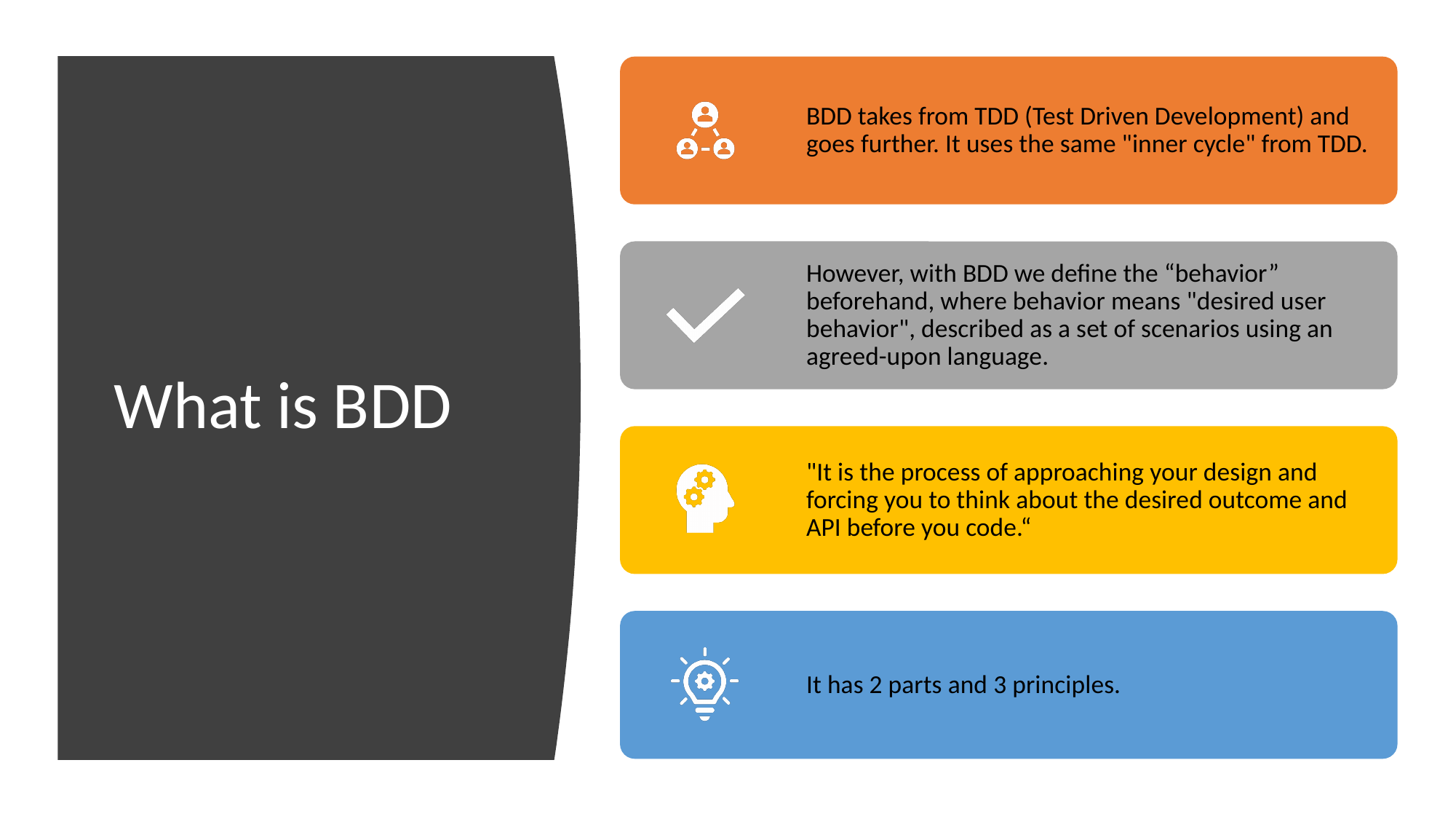

BDD takes from TDD (Test Driven Development) and goes further. It uses the same "inner cycle" from TDD.
However, with BDD we define the “behavior” beforehand, where behavior means "desired user behavior", described as a set of scenarios using an agreed-upon language.
"It is the process of approaching your design and forcing you to think about the desired outcome and API before you code.“
It has 2 parts and 3 principles.

# What is BDD